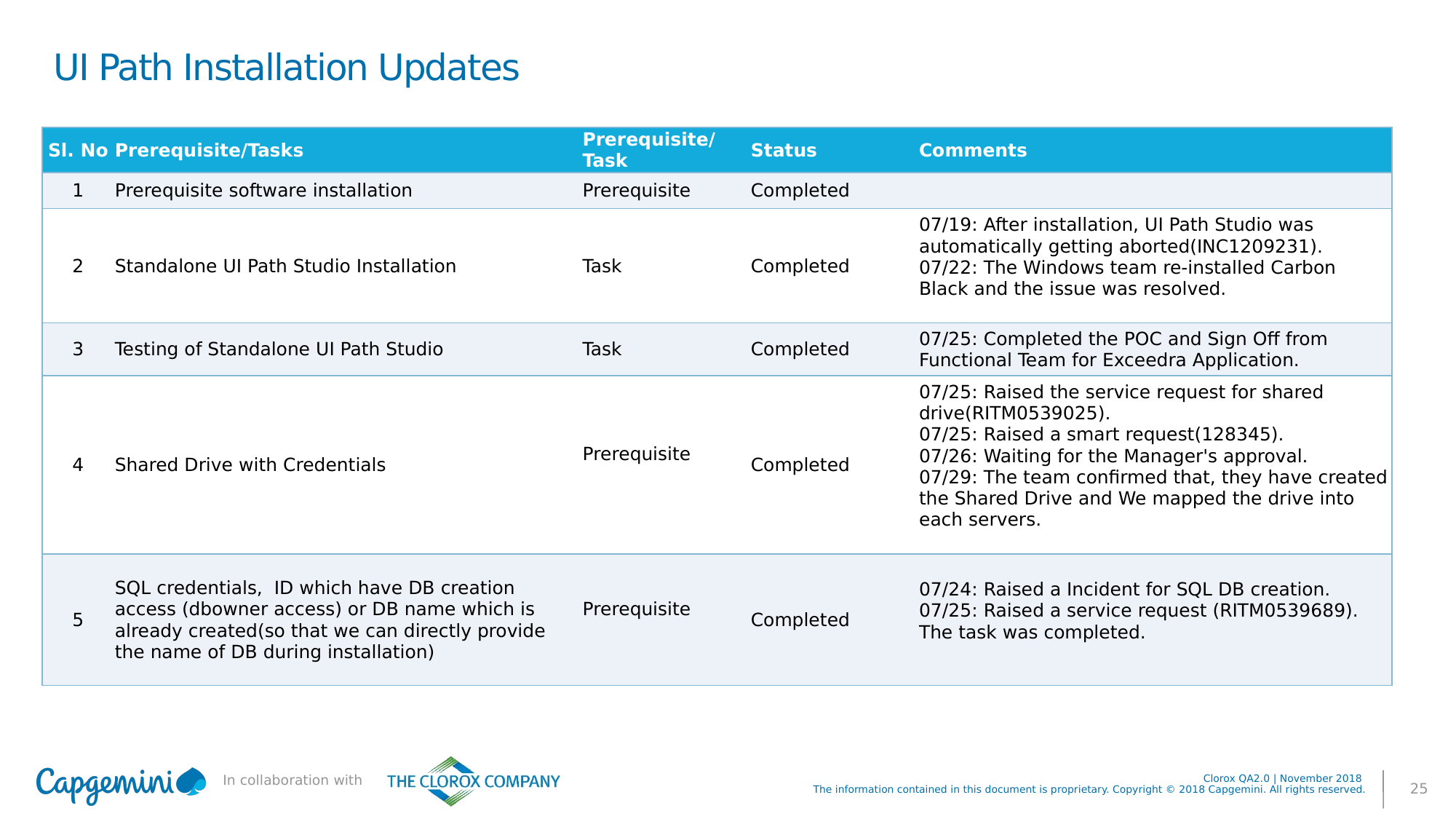

# UI Path Installation Updates
| Sl. No | Prerequisite/Tasks | Prerequisite/Task | Status | Comments |
| --- | --- | --- | --- | --- |
| 1 | Prerequisite software installation | Prerequisite | Completed |  |
| 2 | Standalone UI Path Studio Installation | Task | Completed | 07/19: After installation, UI Path Studio was automatically getting aborted(INC1209231). 07/22: The Windows team re-installed Carbon Black and the issue was resolved. |
| 3 | Testing of Standalone UI Path Studio | Task | Completed | 07/25: Completed the POC and Sign Off from Functional Team for Exceedra Application. |
| 4 | Shared Drive with Credentials | Prerequisite | Completed | 07/25: Raised the service request for shared drive(RITM0539025). 07/25: Raised a smart request(128345). 07/26: Waiting for the Manager's approval. 07/29: The team confirmed that, they have created the Shared Drive and We mapped the drive into each servers. |
| 5 | SQL credentials,  ID which have DB creation access (dbowner access) or DB name which is already created(so that we can directly provide the name of DB during installation) | Prerequisite | Completed | 07/24: Raised a Incident for SQL DB creation. 07/25: Raised a service request (RITM0539689). The task was completed. |